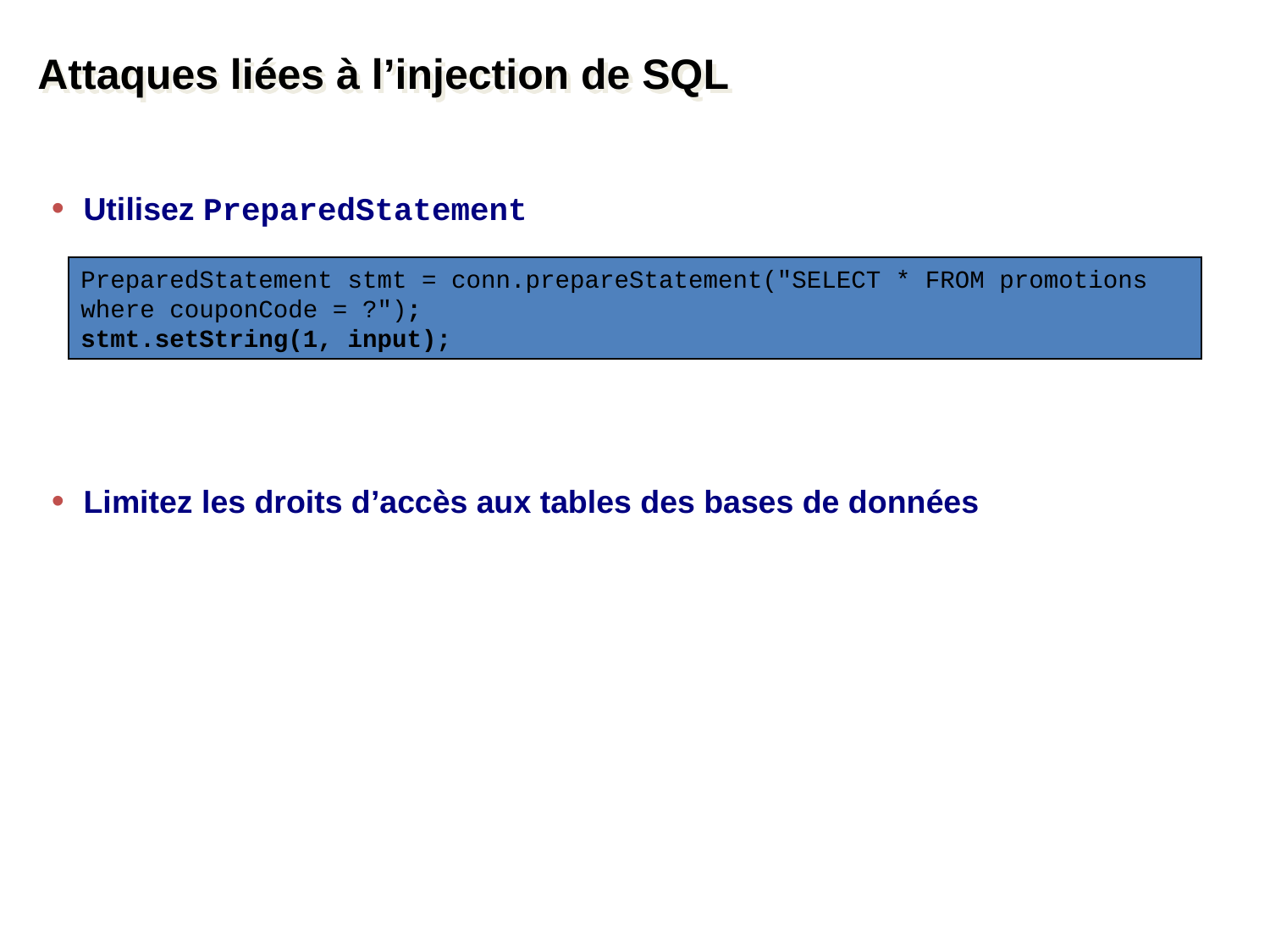

# Attaques liées à l’injection de SQL
Utilisez PreparedStatement

Limitez les droits d’accès aux tables des bases de données
PreparedStatement stmt = conn.prepareStatement("SELECT * FROM promotions where couponCode = ?");
stmt.setString(1, input);